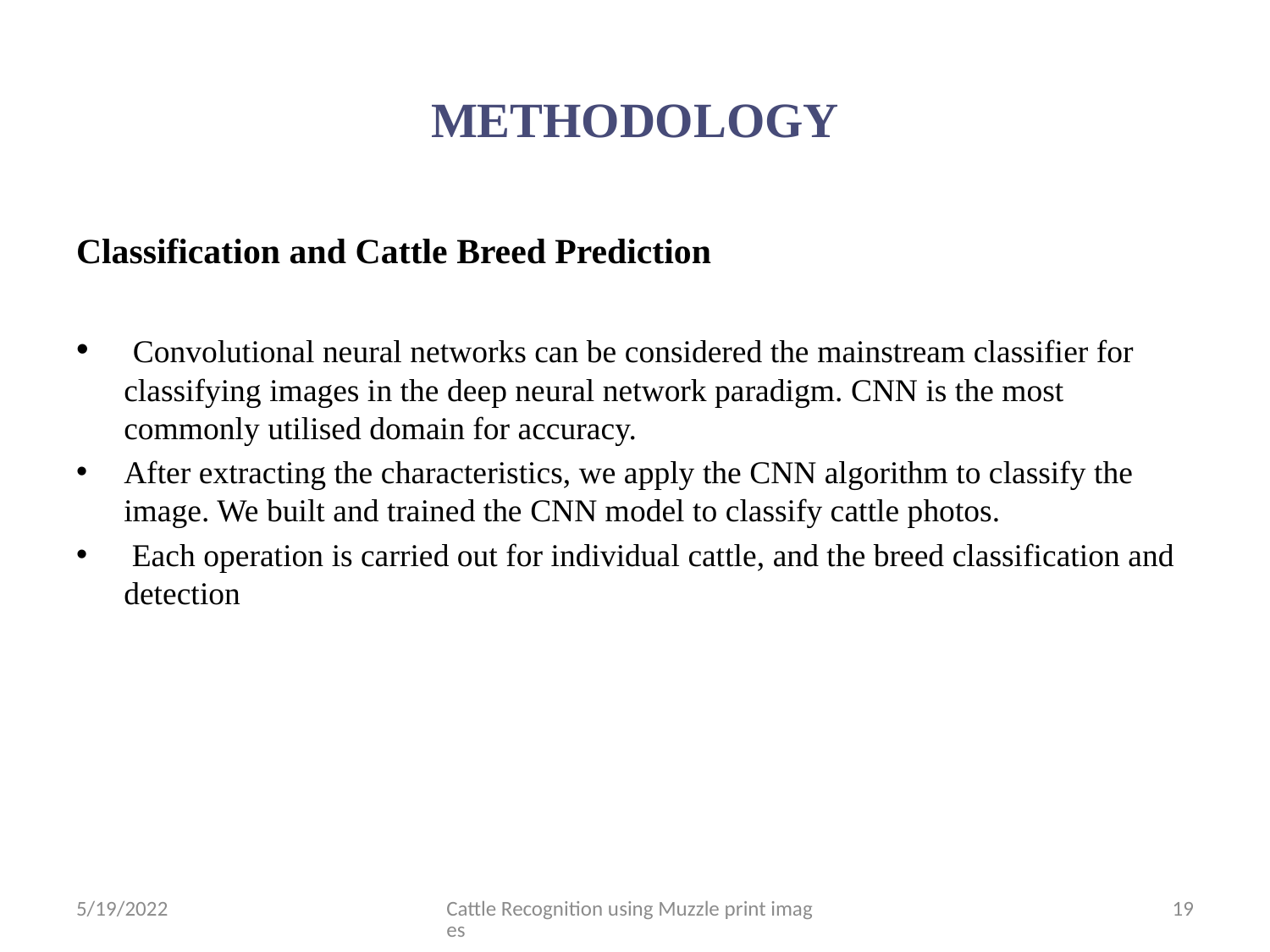

# METHODOLOGY
Classification and Cattle Breed Prediction

 Convolutional neural networks can be considered the mainstream classifier for classifying images in the deep neural network paradigm. CNN is the most commonly utilised domain for accuracy.
After extracting the characteristics, we apply the CNN algorithm to classify the image. We built and trained the CNN model to classify cattle photos.
 Each operation is carried out for individual cattle, and the breed classification and detection
5/19/2022
Cattle Recognition using Muzzle print images
19